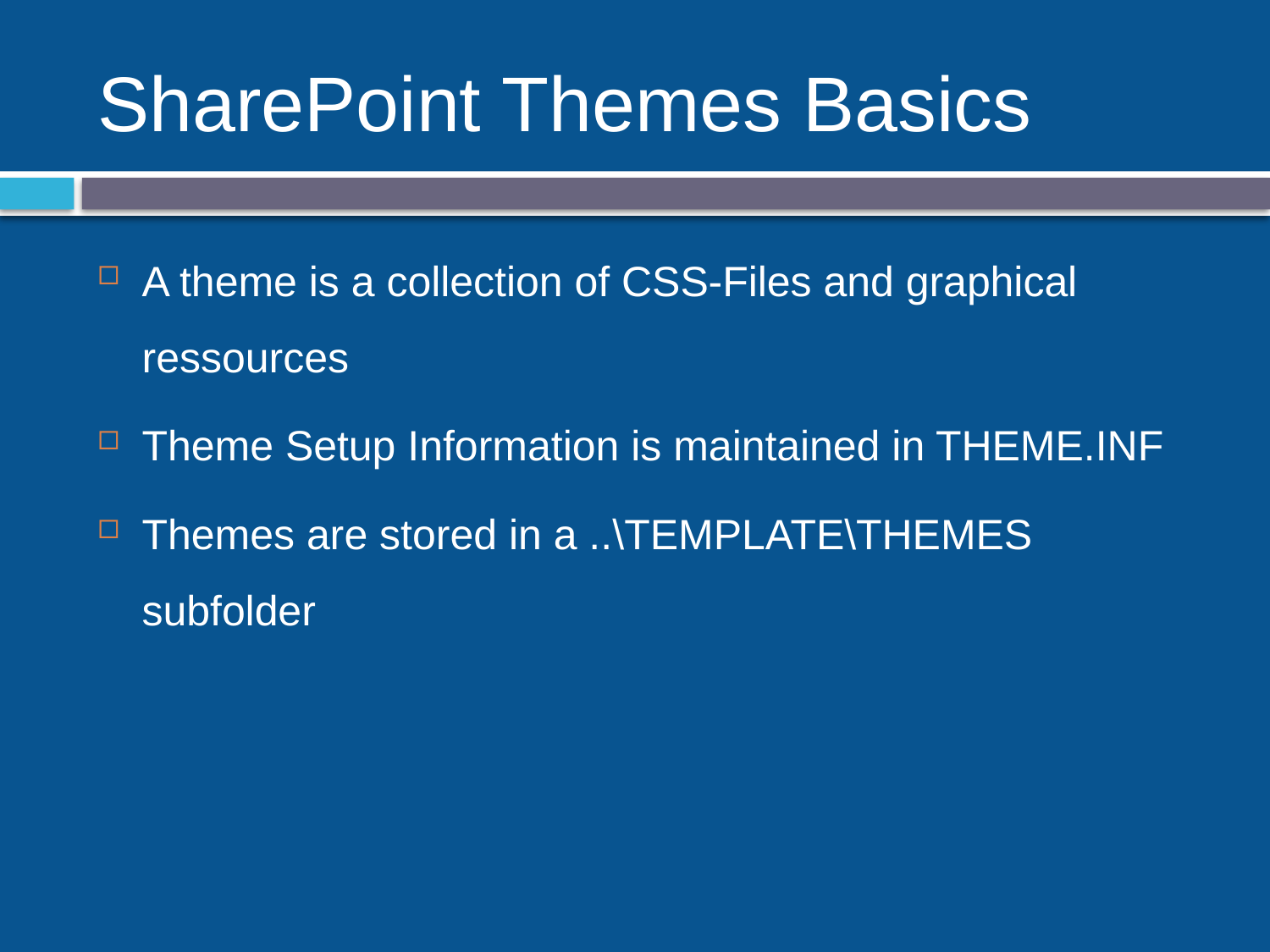

# SharePoint Themes Basics
A theme is a collection of CSS-Files and graphical ressources
Theme Setup Information is maintained in THEME.INF
Themes are stored in a ..\TEMPLATE\THEMES subfolder